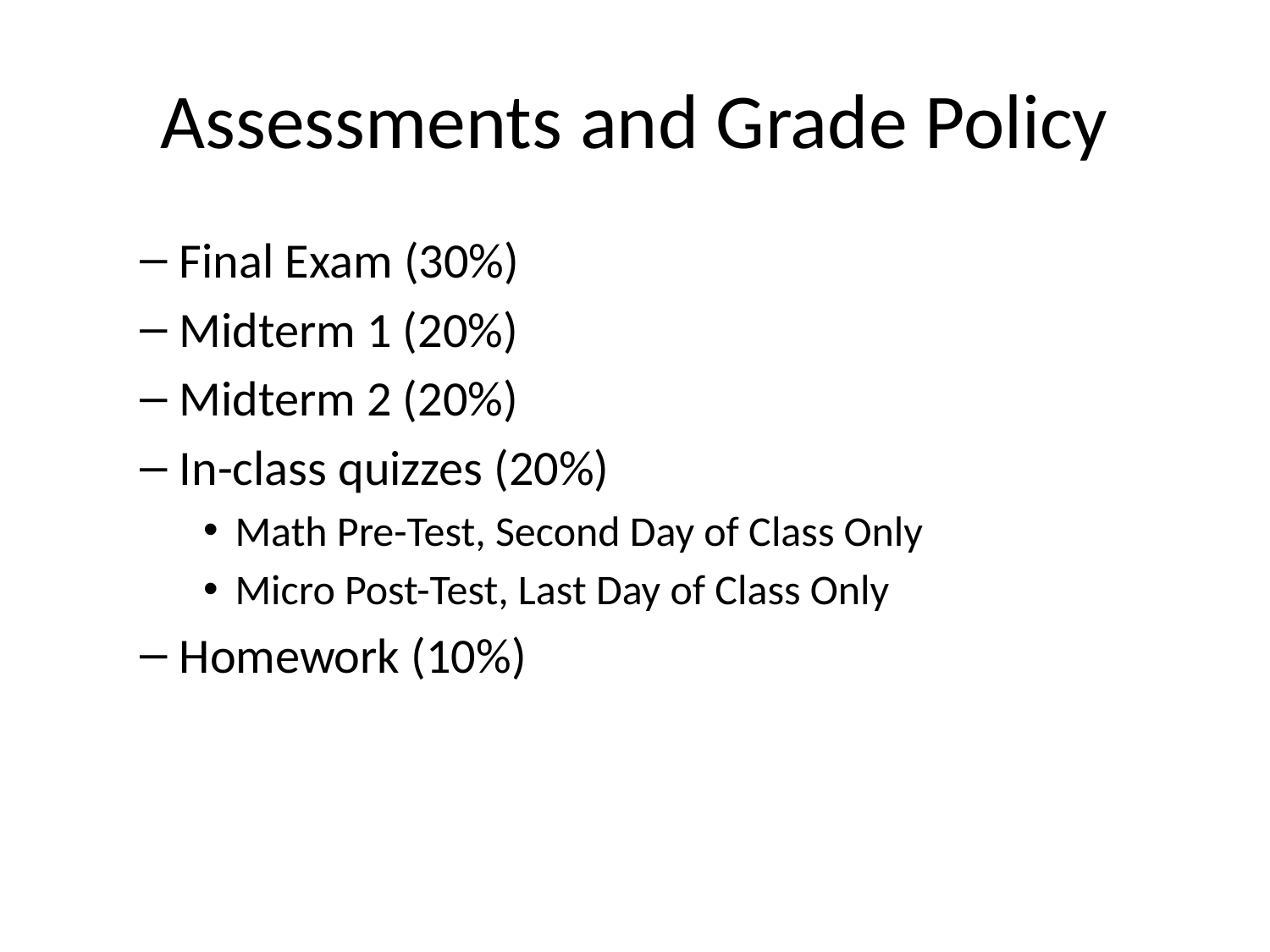

# Assessments and Grade Policy
Final Exam (30%)
Midterm 1 (20%)
Midterm 2 (20%)
In-class quizzes (20%)
Math Pre-Test, Second Day of Class Only
Micro Post-Test, Last Day of Class Only
Homework (10%)